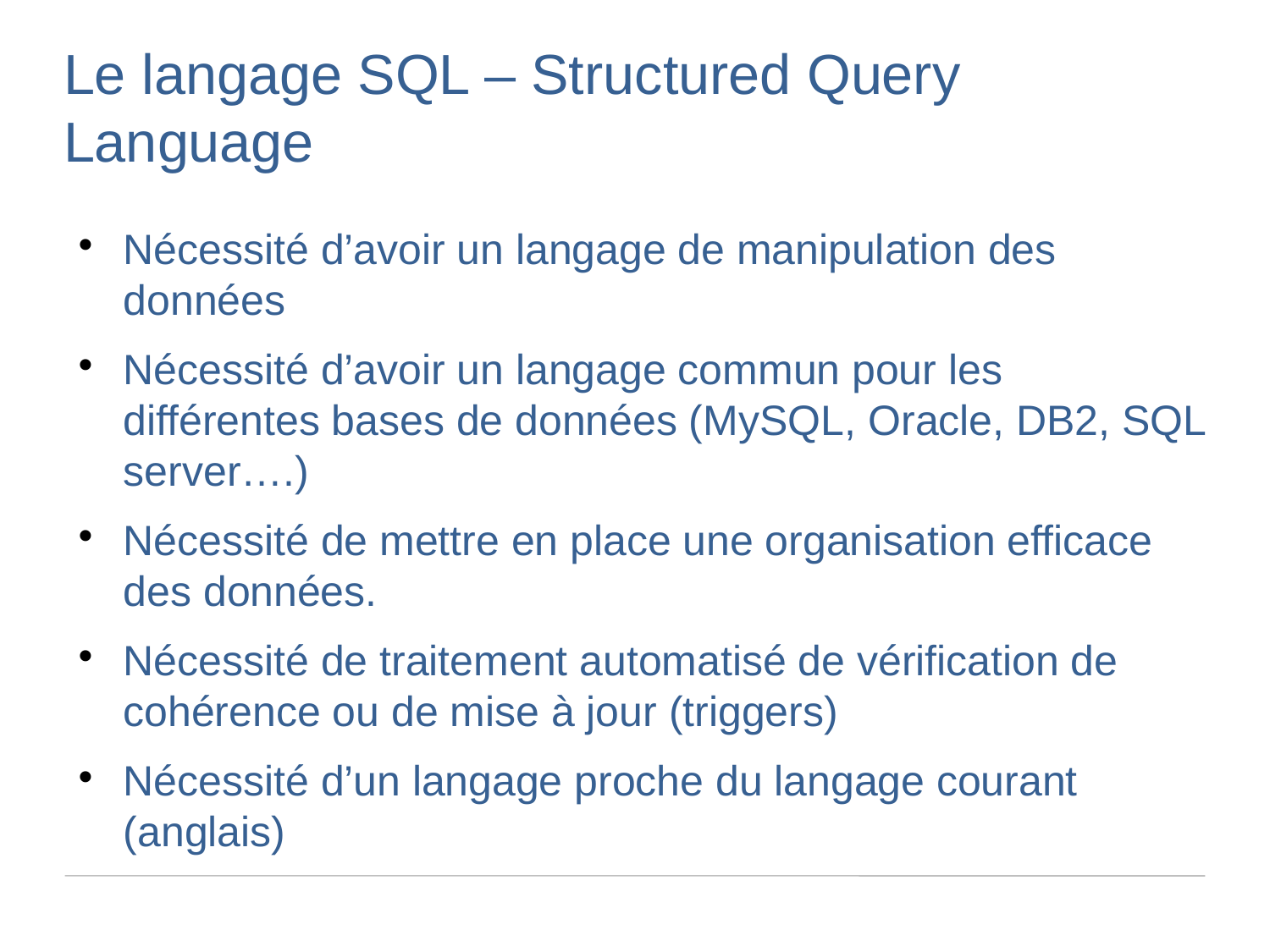

Le langage SQL – Structured Query Language
Nécessité d’avoir un langage de manipulation des données
Nécessité d’avoir un langage commun pour les différentes bases de données (MySQL, Oracle, DB2, SQL server….)
Nécessité de mettre en place une organisation efficace des données.
Nécessité de traitement automatisé de vérification de cohérence ou de mise à jour (triggers)
Nécessité d’un langage proche du langage courant (anglais)